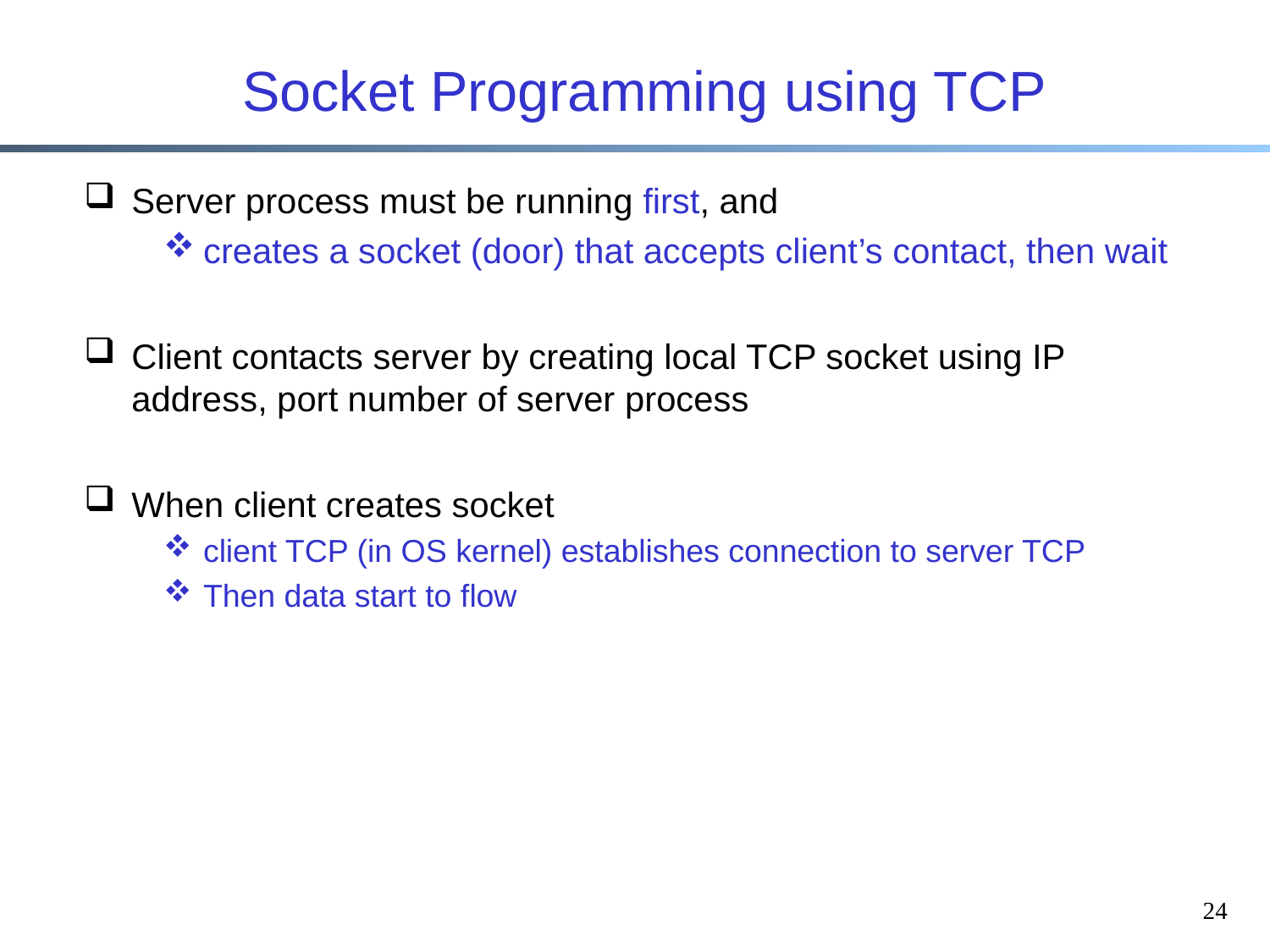

# Socket Programming using TCP
Server process must be running first, and
creates a socket (door) that accepts client’s contact, then wait

Client contacts server by creating local TCP socket using IP address, port number of server process

When client creates socket
client TCP (in OS kernel) establishes connection to server TCP
Then data start to flow
24